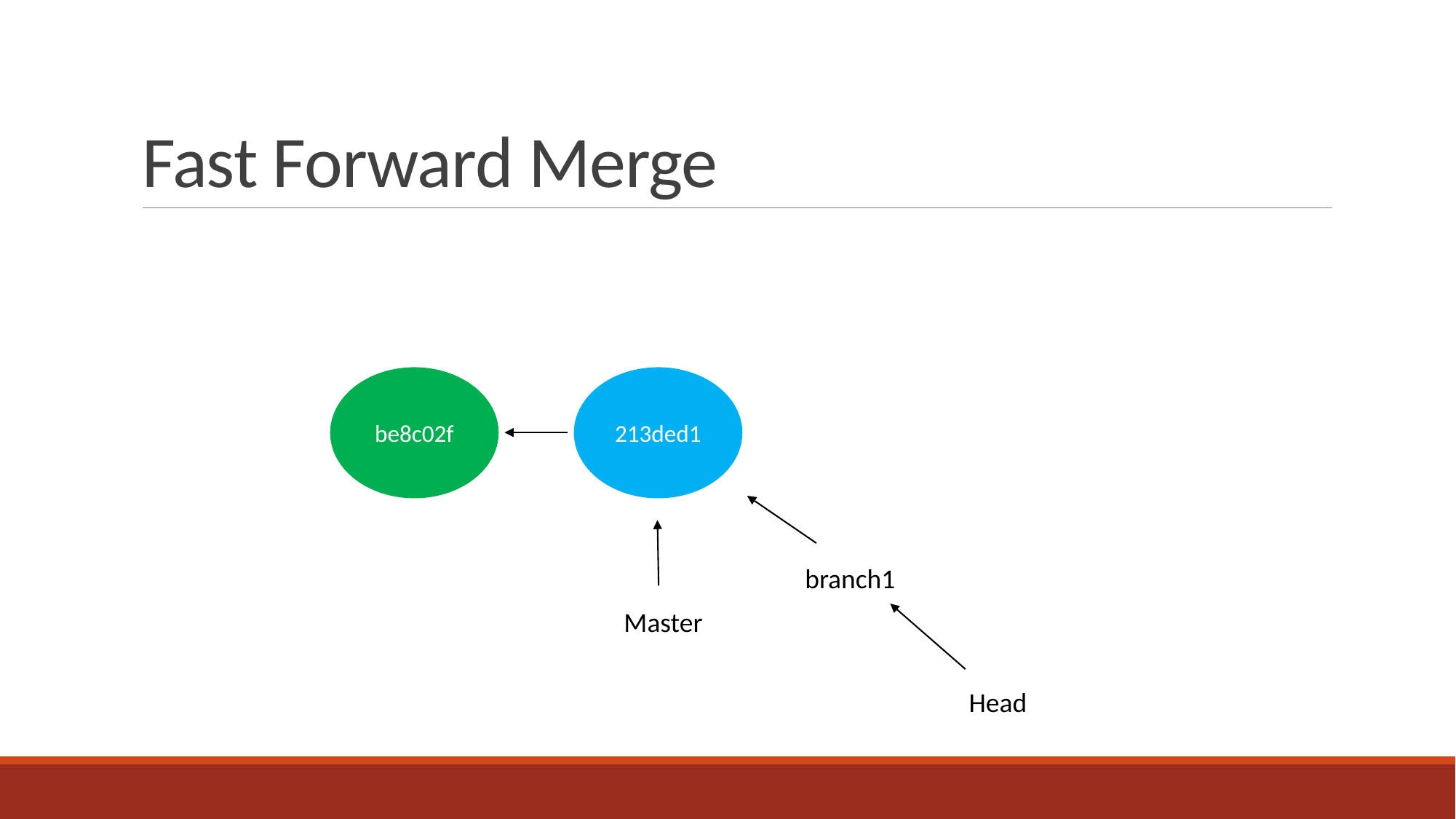

# Fast Forward Merge
be8c02f
213ded1
branch1
Master
Head